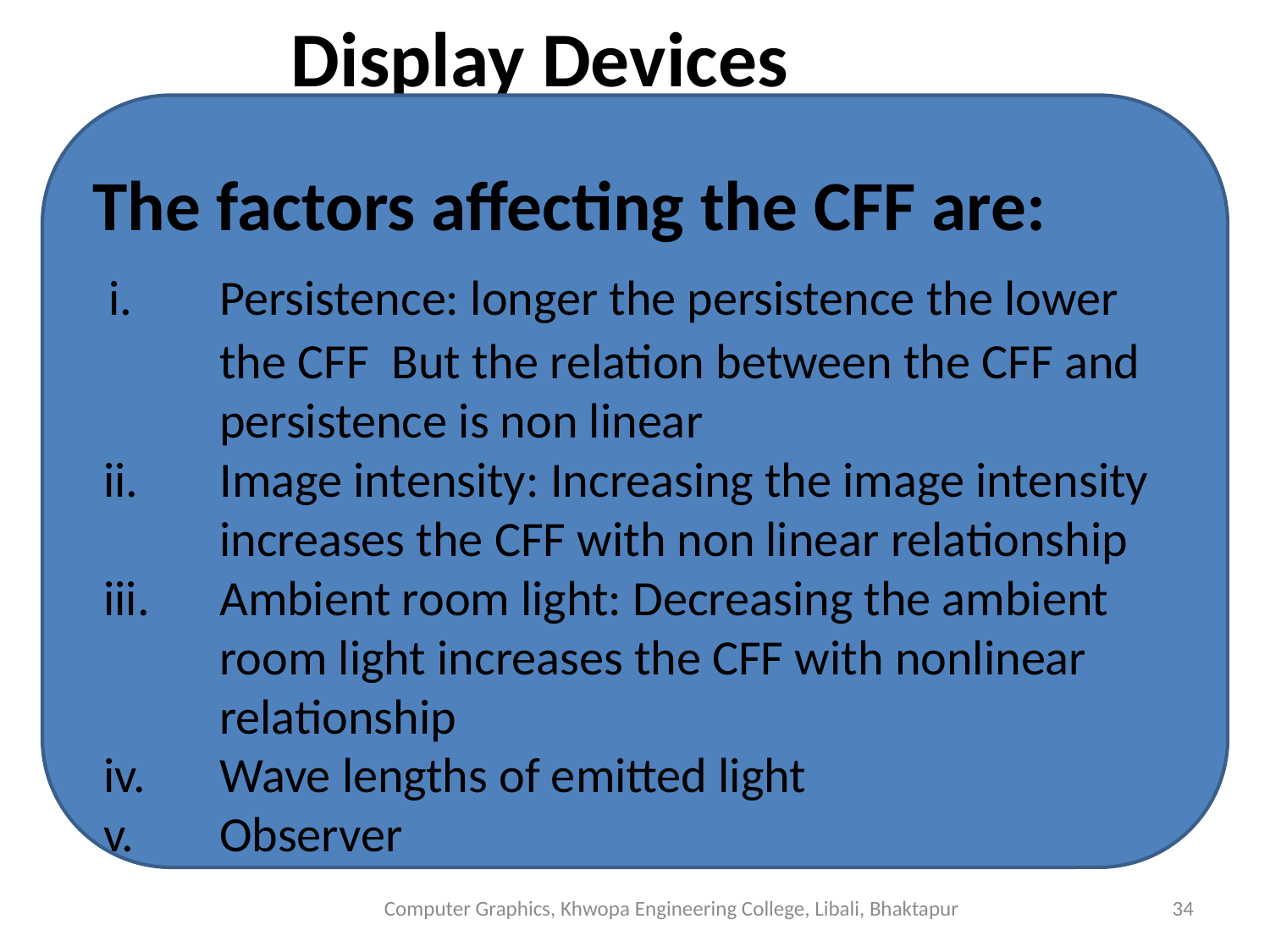

# Display Devices

The factors affecting the CFF are:
 i.	Persistence: longer the persistence the lower the CFF  But the relation between the CFF and persistence is non linear
 ii.	Image intensity: Increasing the image intensity increases the CFF with non linear relationship
 iii.	Ambient room light: Decreasing the ambient room light increases the CFF with nonlinear relationship
 iv.	Wave lengths of emitted light
 v.	Observer
Computer Graphics, Khwopa Engineering College, Libali, Bhaktapur
34